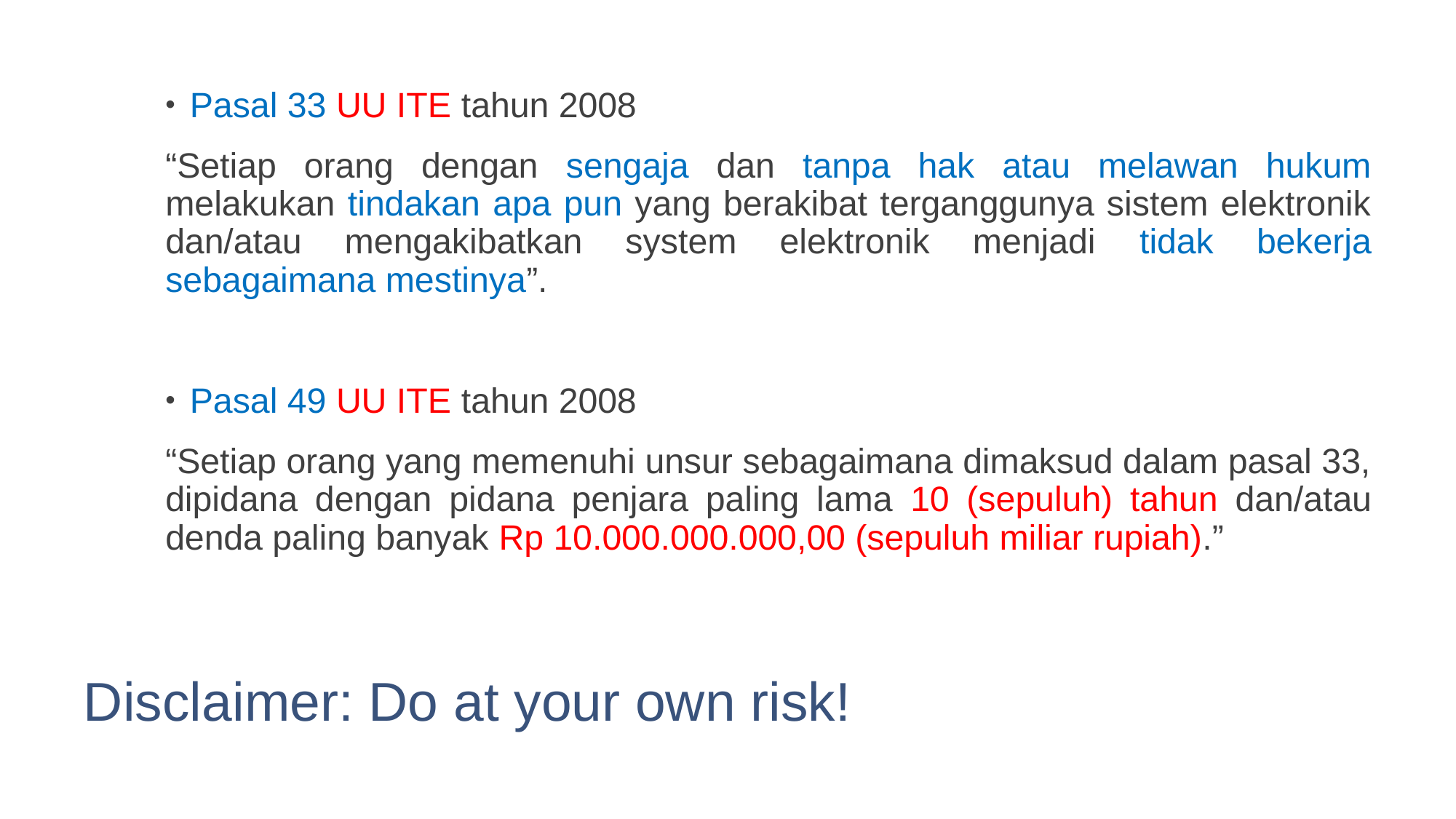

Pasal 33 UU ITE tahun 2008
“Setiap orang dengan sengaja dan tanpa hak atau melawan hukum melakukan tindakan apa pun yang berakibat terganggunya sistem elektronik dan/atau mengakibatkan system elektronik menjadi tidak bekerja sebagaimana mestinya”.

Pasal 49 UU ITE tahun 2008
“Setiap orang yang memenuhi unsur sebagaimana dimaksud dalam pasal 33, dipidana dengan pidana penjara paling lama 10 (sepuluh) tahun dan/atau denda paling banyak Rp 10.000.000.000,00 (sepuluh miliar rupiah).”
# Disclaimer: Do at your own risk!